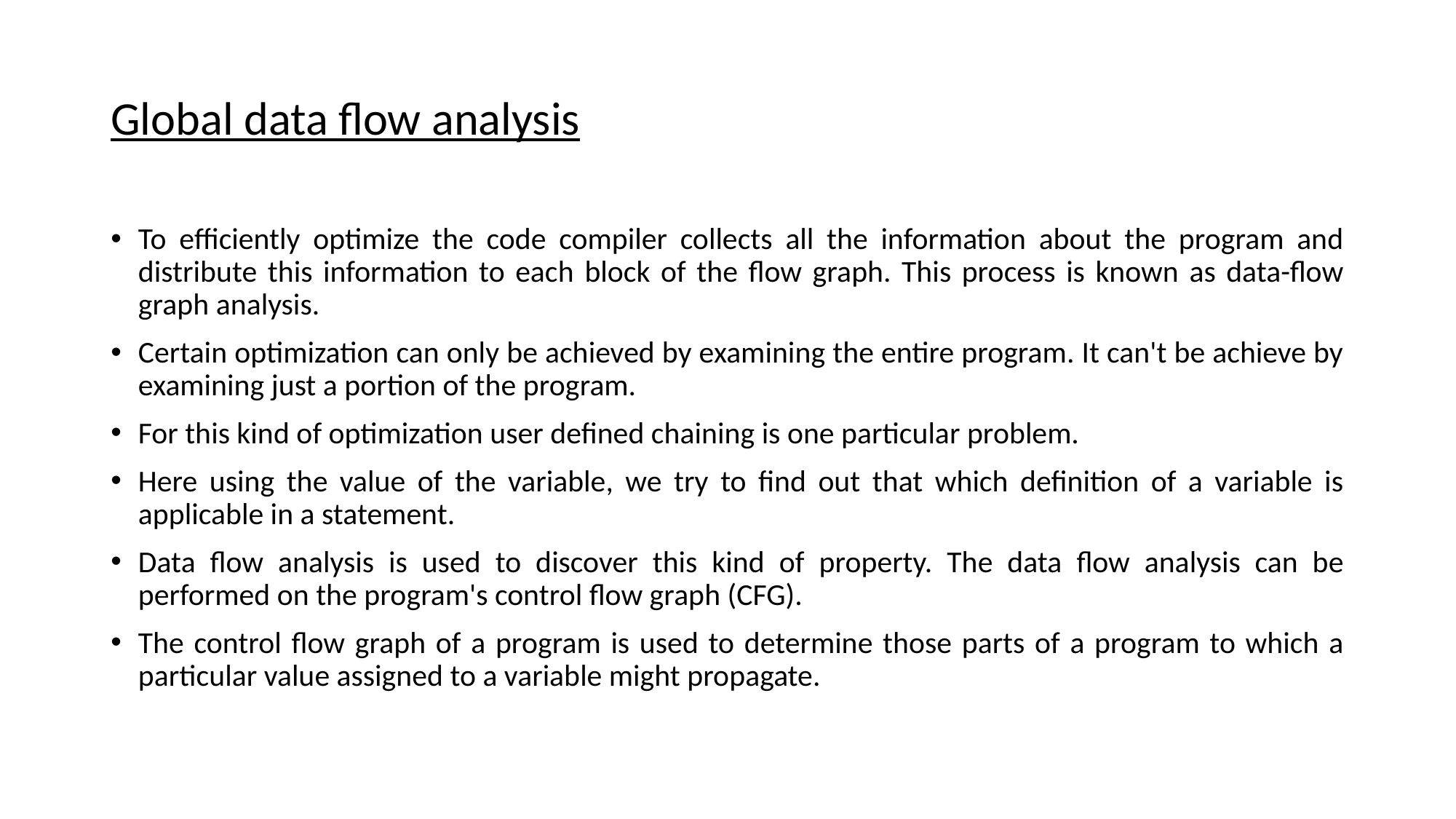

# Global data flow analysis
To efficiently optimize the code compiler collects all the information about the program and distribute this information to each block of the flow graph. This process is known as data-flow graph analysis.
Certain optimization can only be achieved by examining the entire program. It can't be achieve by examining just a portion of the program.
For this kind of optimization user defined chaining is one particular problem.
Here using the value of the variable, we try to find out that which definition of a variable is applicable in a statement.
Data flow analysis is used to discover this kind of property. The data flow analysis can be performed on the program's control flow graph (CFG).
The control flow graph of a program is used to determine those parts of a program to which a particular value assigned to a variable might propagate.